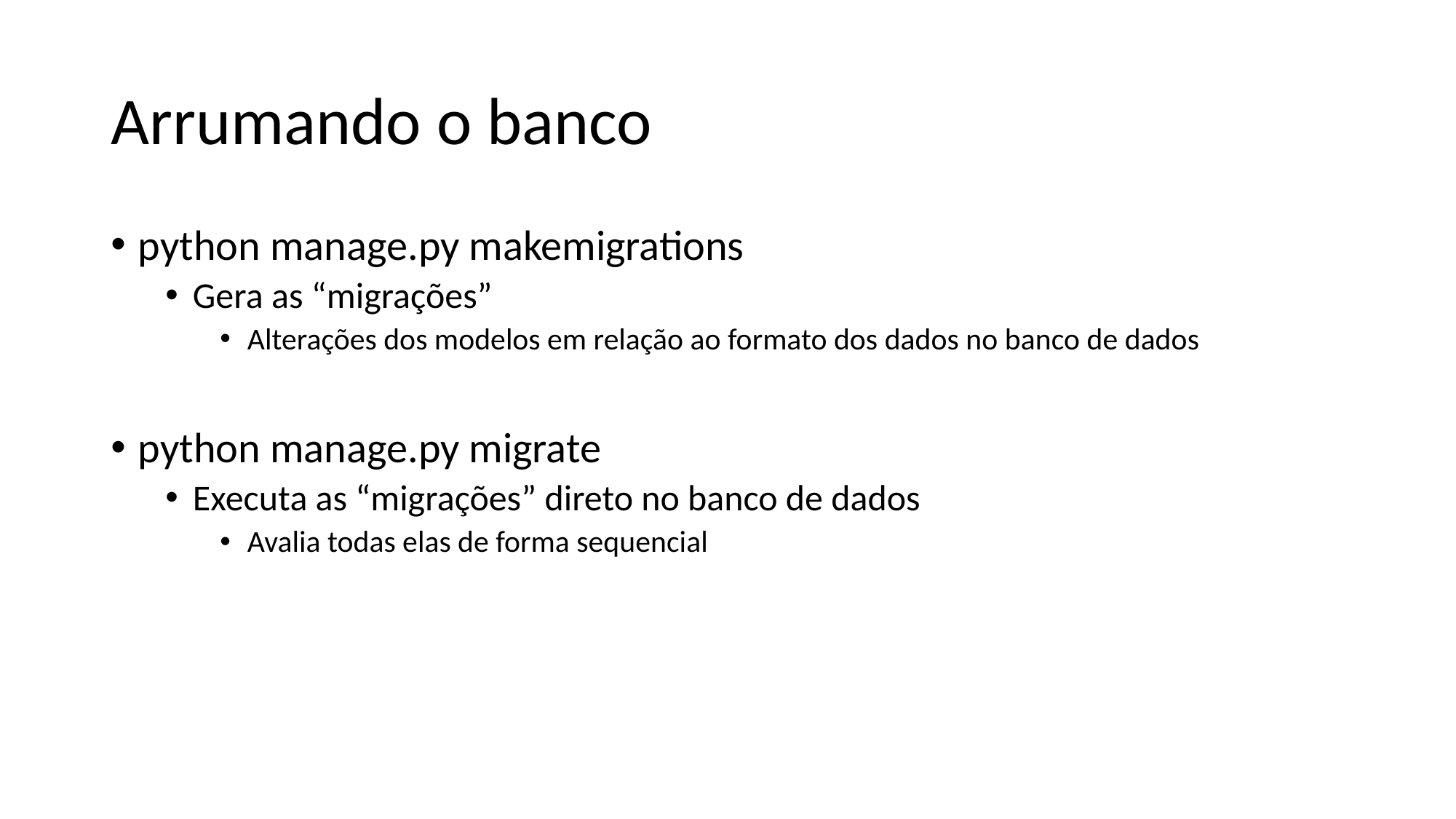

# Arrumando o banco
python manage.py makemigrations
Gera as “migrações”
Alterações dos modelos em relação ao formato dos dados no banco de dados

python manage.py migrate
Executa as “migrações” direto no banco de dados
Avalia todas elas de forma sequencial